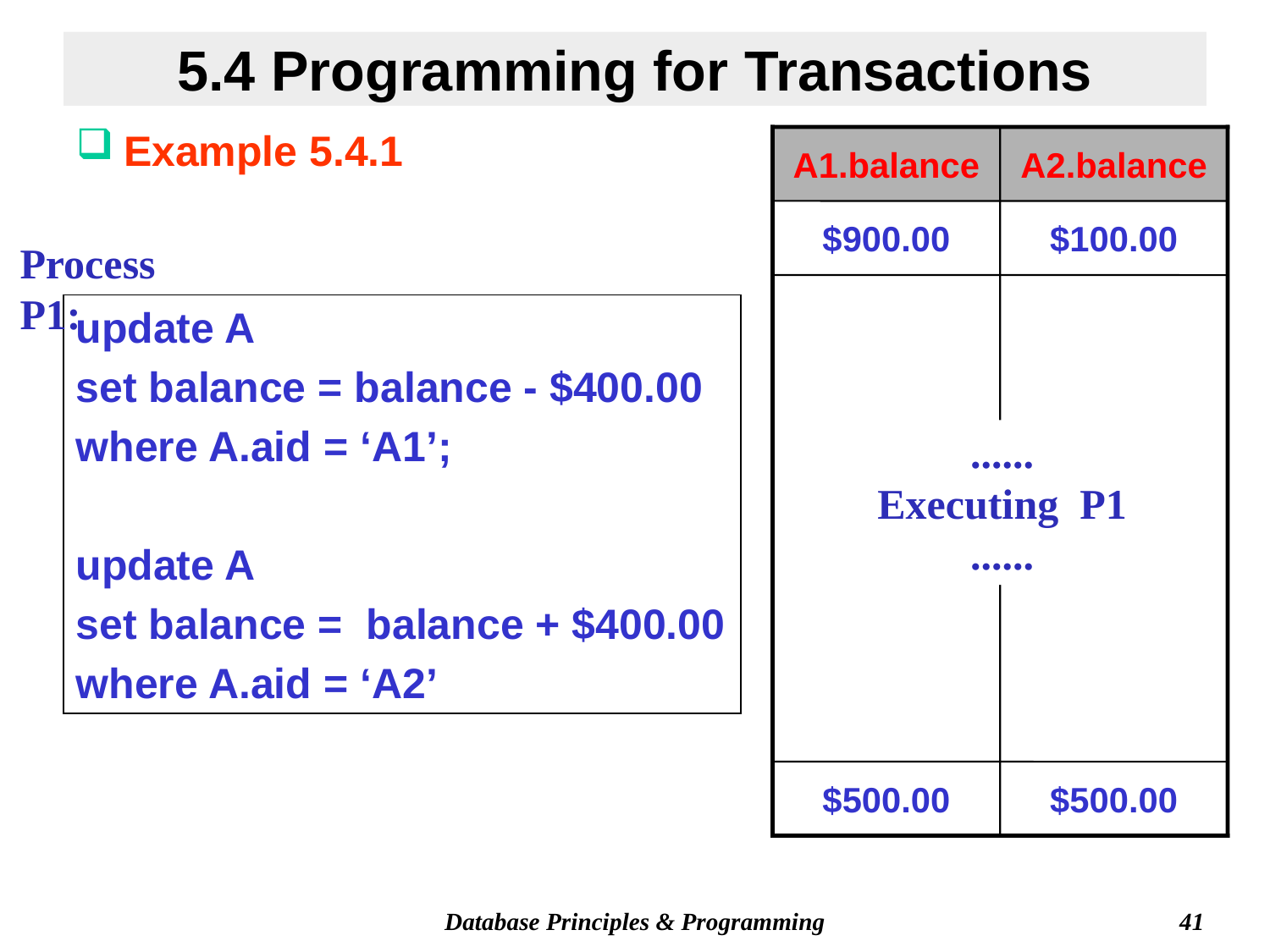

# 5.4 Programming for Transactions
Example 5.4.1
A1.balance

A2.balance

$900.00
$100.00

Process P1:
update A
set balance = balance - $400.00
where A.aid = ‘A1’;

update A
set balance =  balance + $400.00
where A.aid = ‘A2’
......
Executing  P1
......
$500.00

$500.00

Database Principles & Programming
41